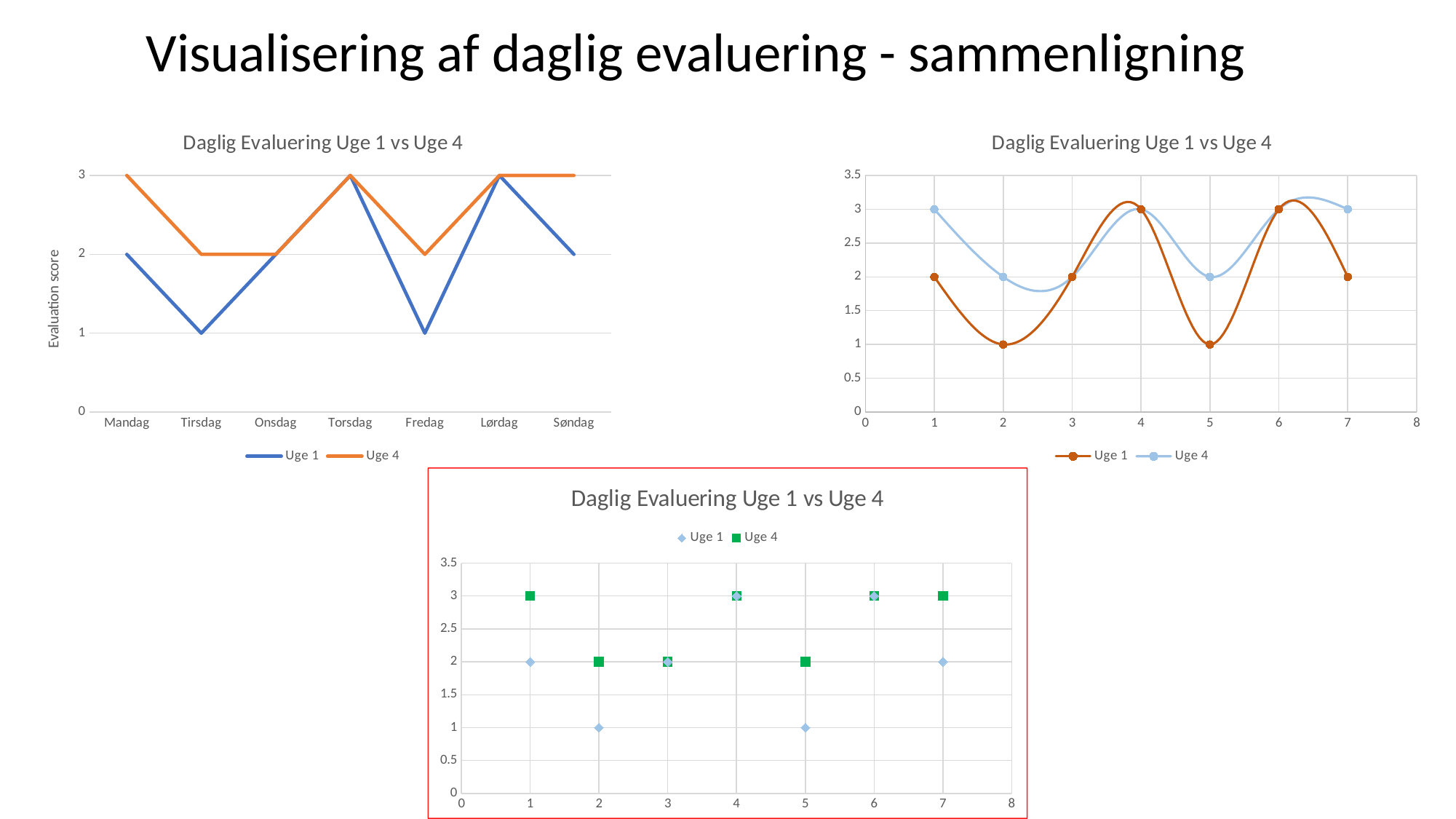

Visualisering af daglig evaluering - sammenligning

### Chart: Daglig Evaluering Uge 1 vs Uge 4

| Category | Uge 1 | Uge 4 |
|---|---|---|
| Mandag | 2.0 | 3.0 |
| Tirsdag | 1.0 | 2.0 |
| Onsdag | 2.0 | 2.0 |
| Torsdag | 3.0 | 3.0 |
| Fredag | 1.0 | 2.0 |
| Lørdag | 3.0 | 3.0 |
| Søndag | 2.0 | 3.0 |

### Chart: Daglig Evaluering Uge 1 vs Uge 4

| Category | Uge 1 | Uge 4 |
|---|---|---|

### Chart: Daglig Evaluering Uge 1 vs Uge 4

| Category | Uge 1 | Uge 4 |
|---|---|---|